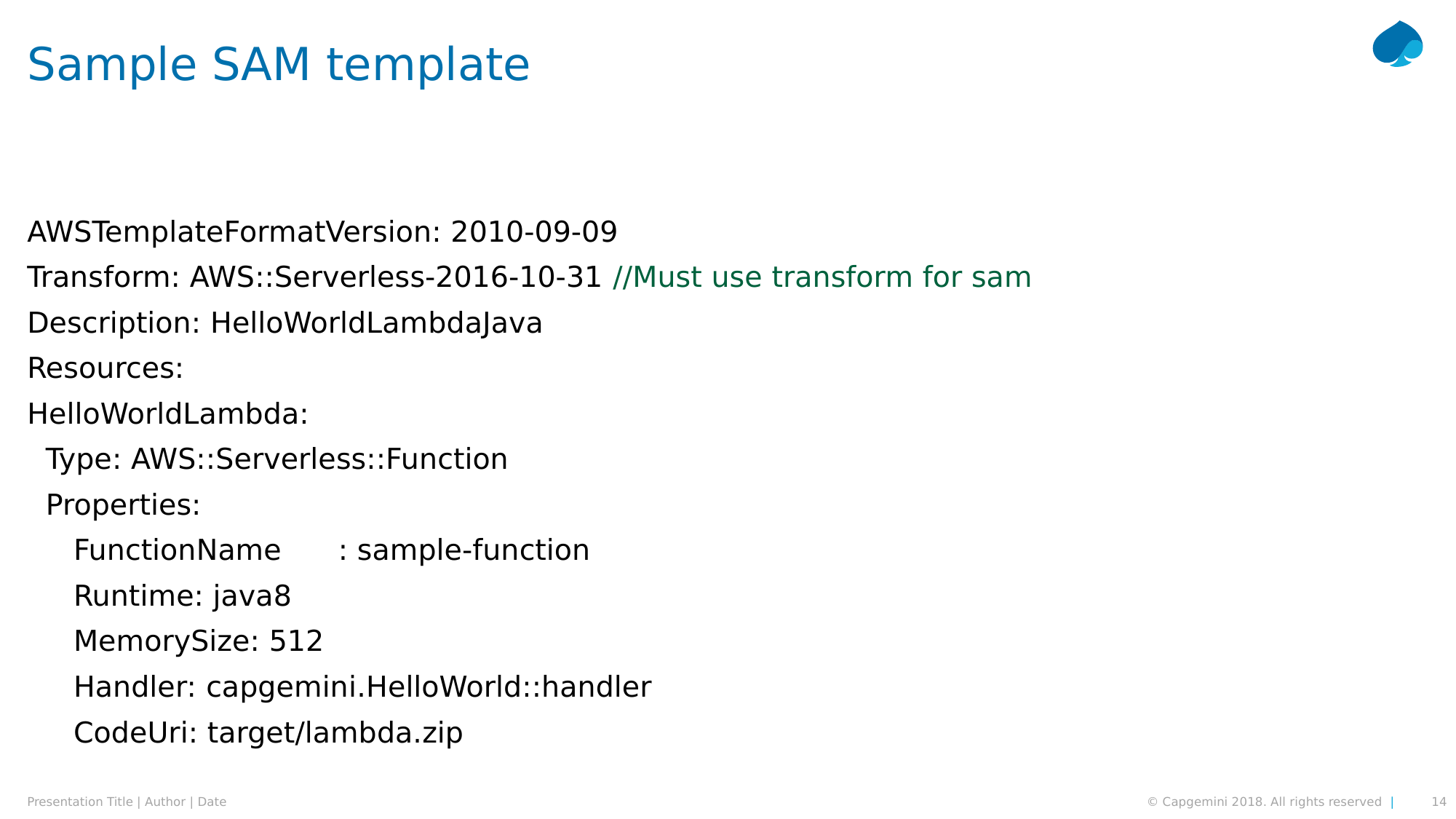

# Sample SAM template

AWSTemplateFormatVersion: 2010-09-09
Transform: AWS::Serverless-2016-10-31 //Must use transform for sam
Description: HelloWorldLambdaJava
Resources:
HelloWorldLambda:
  Type: AWS::Serverless::Function
  Properties:
     FunctionName	: sample-function
     Runtime: java8
     MemorySize: 512
     Handler: capgemini.HelloWorld::handler
     CodeUri: target/lambda.zip